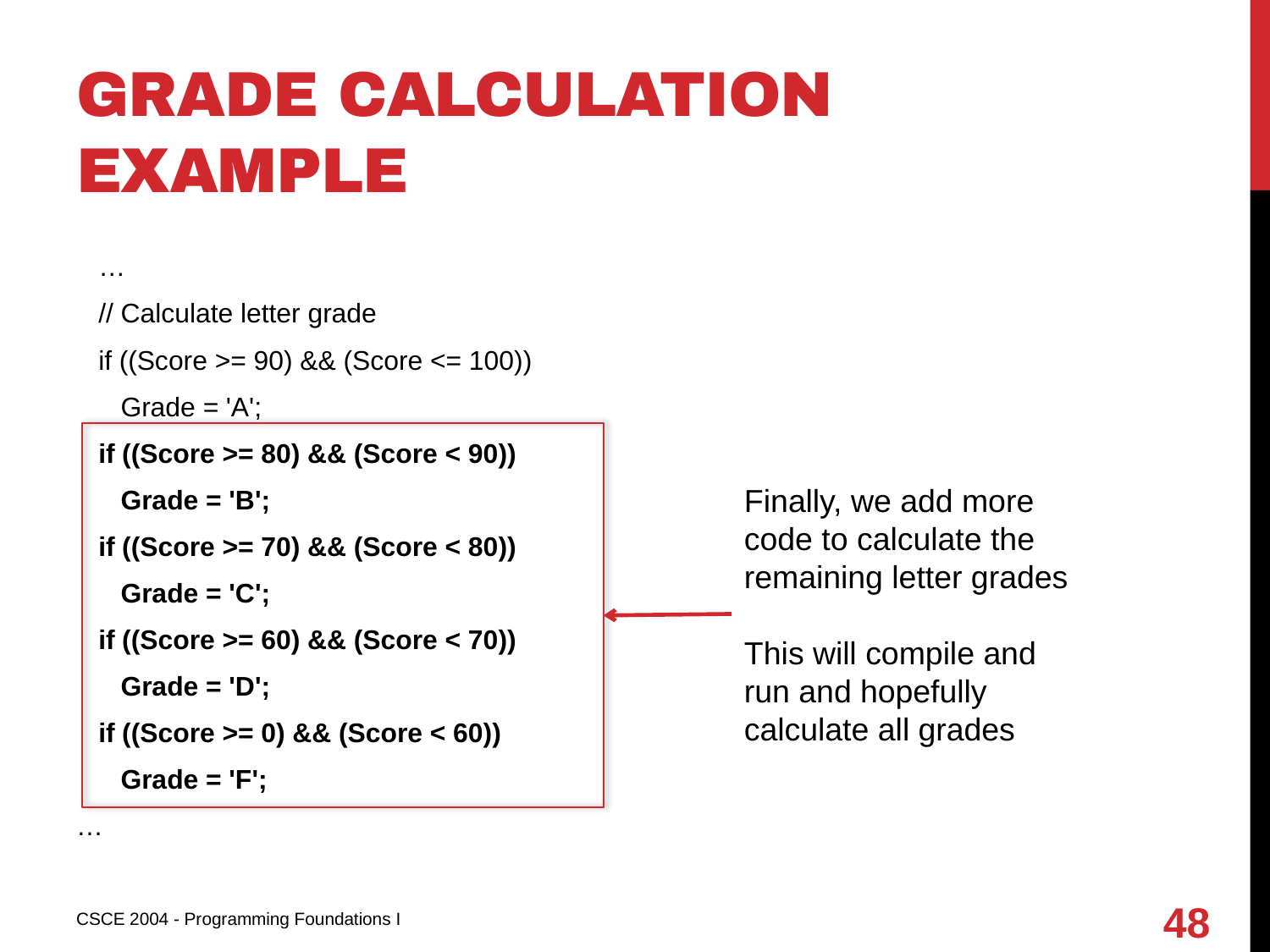

# Grade calculation example
   …
   // Calculate letter grade
   if ((Score >= 90) && (Score <= 100))
      Grade = 'A';
   if ((Score >= 80) && (Score < 90))
      Grade = 'B';
   if ((Score >= 70) && (Score < 80))
      Grade = 'C';
   if ((Score >= 60) && (Score < 70))
      Grade = 'D';
   if ((Score >= 0) && (Score < 60))
      Grade = 'F';
…

Finally, we add more code to calculate the remaining letter grades

This will compile and run and hopefully calculate all grades
48
CSCE 2004 - Programming Foundations I